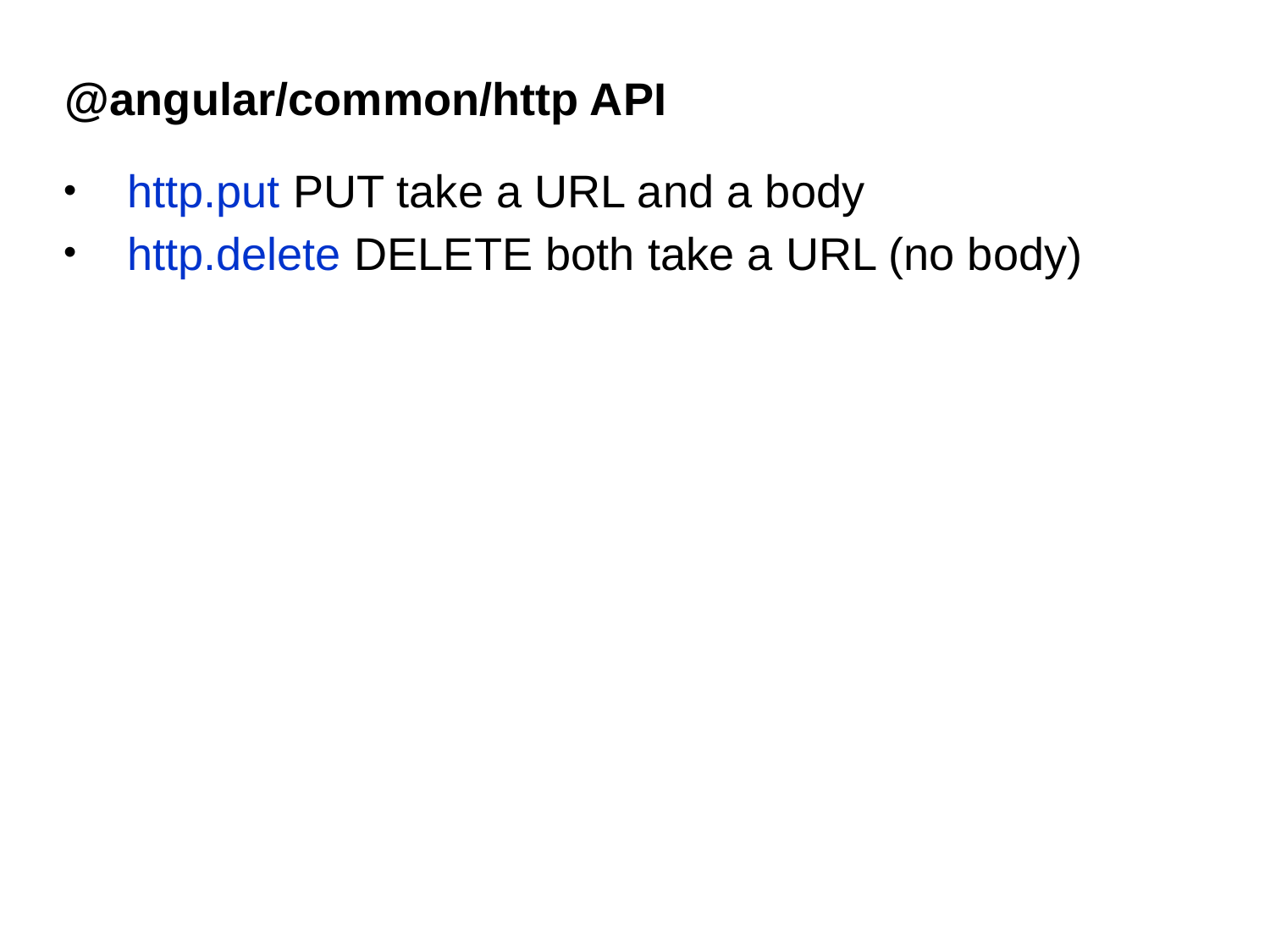

# @angular/common/http API
http.put PUT take a URL and a body
http.delete DELETE both take a URL (no body)